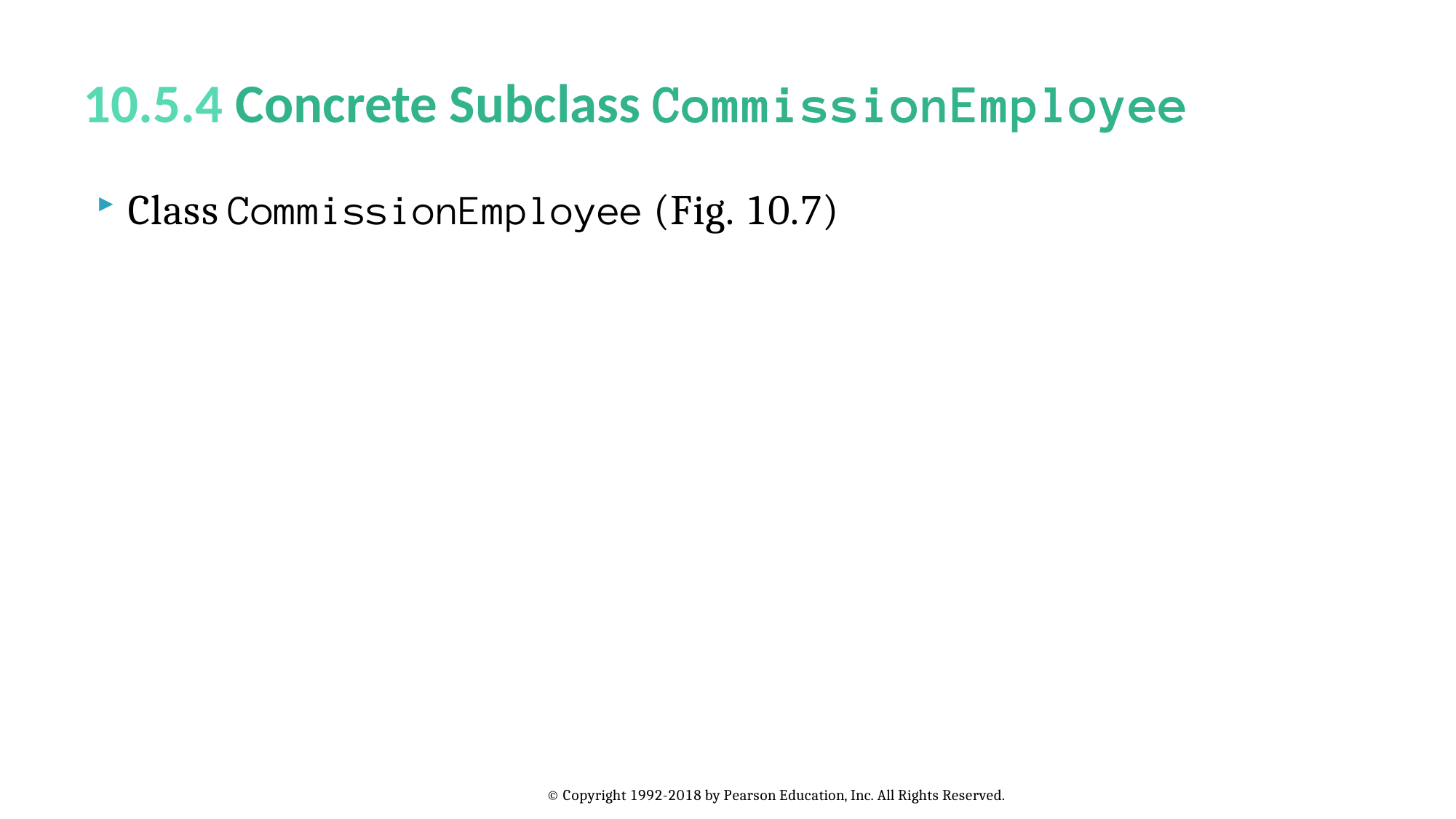

# 10.5.4 Concrete Subclass CommissionEmployee
Class CommissionEmployee (Fig. 10.7)
© Copyright 1992-2018 by Pearson Education, Inc. All Rights Reserved.